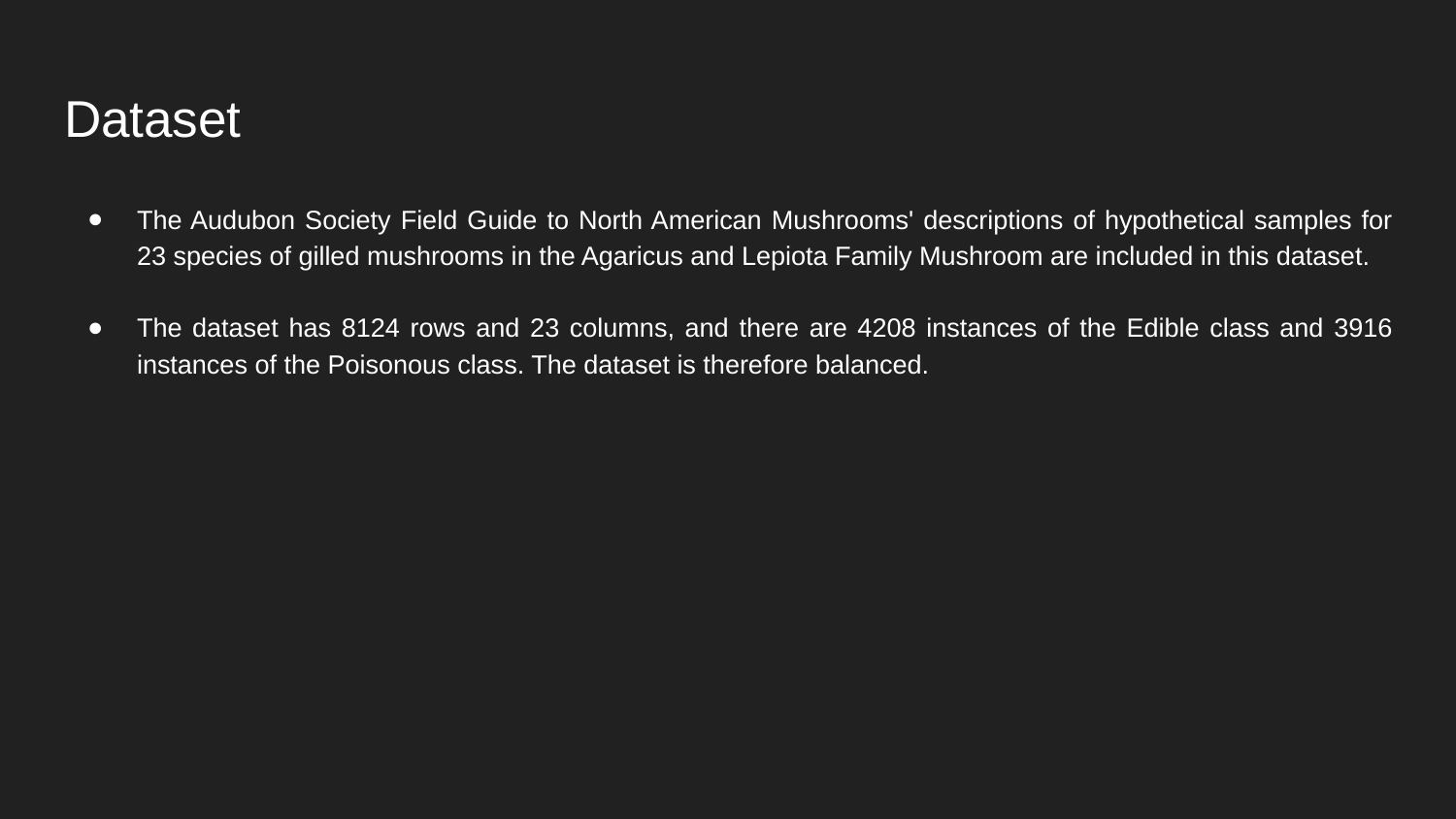

# Dataset
The Audubon Society Field Guide to North American Mushrooms' descriptions of hypothetical samples for 23 species of gilled mushrooms in the Agaricus and Lepiota Family Mushroom are included in this dataset.

The dataset has 8124 rows and 23 columns, and there are 4208 instances of the Edible class and 3916 instances of the Poisonous class. The dataset is therefore balanced.